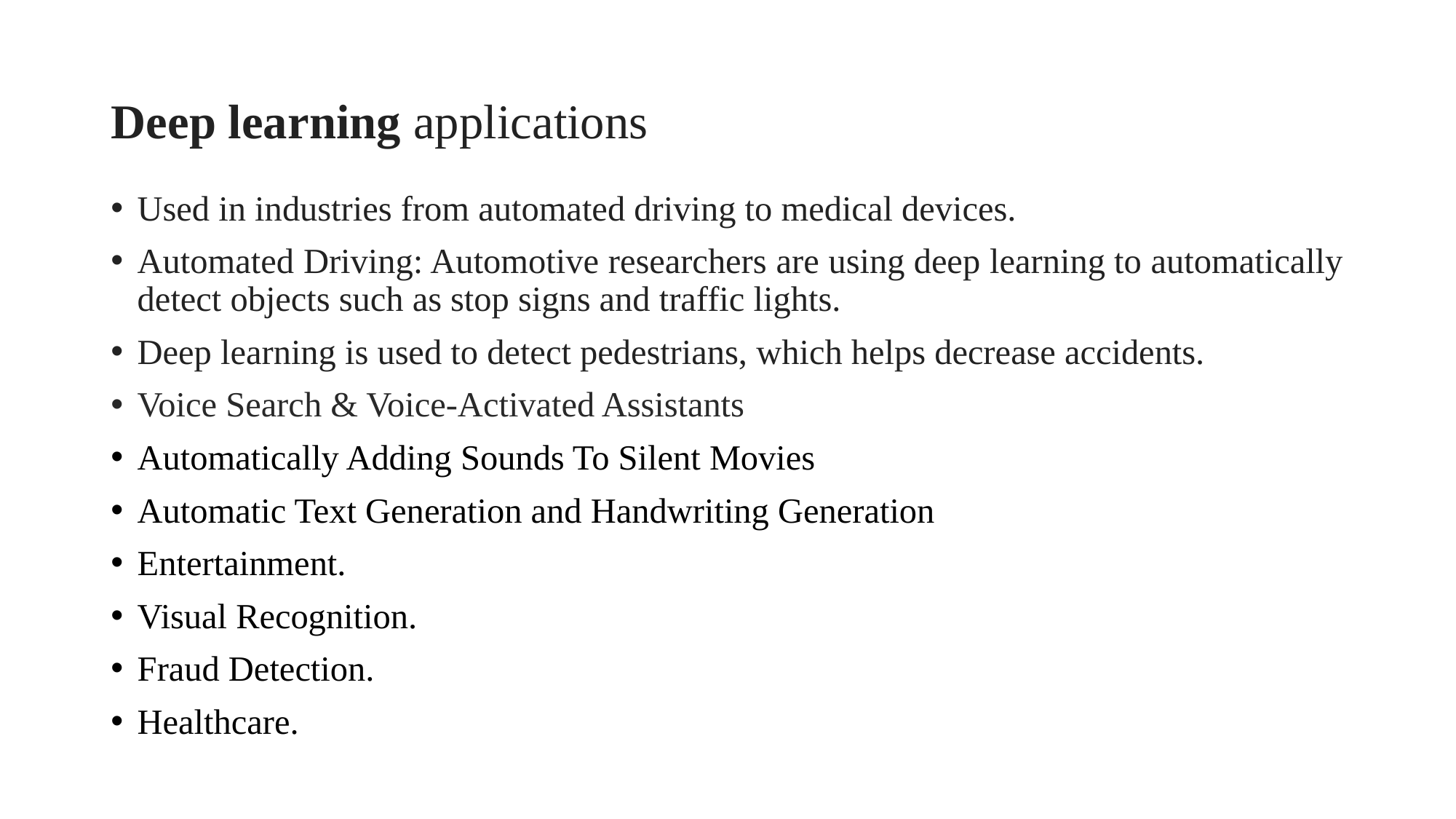

# Deep learning applications
Used in industries from automated driving to medical devices.
Automated Driving: Automotive researchers are using deep learning to automatically detect objects such as stop signs and traffic lights.
Deep learning is used to detect pedestrians, which helps decrease accidents.
Voice Search & Voice-Activated Assistants
Automatically Adding Sounds To Silent Movies
Automatic Text Generation and Handwriting Generation
Entertainment.
Visual Recognition.
Fraud Detection.
Healthcare.